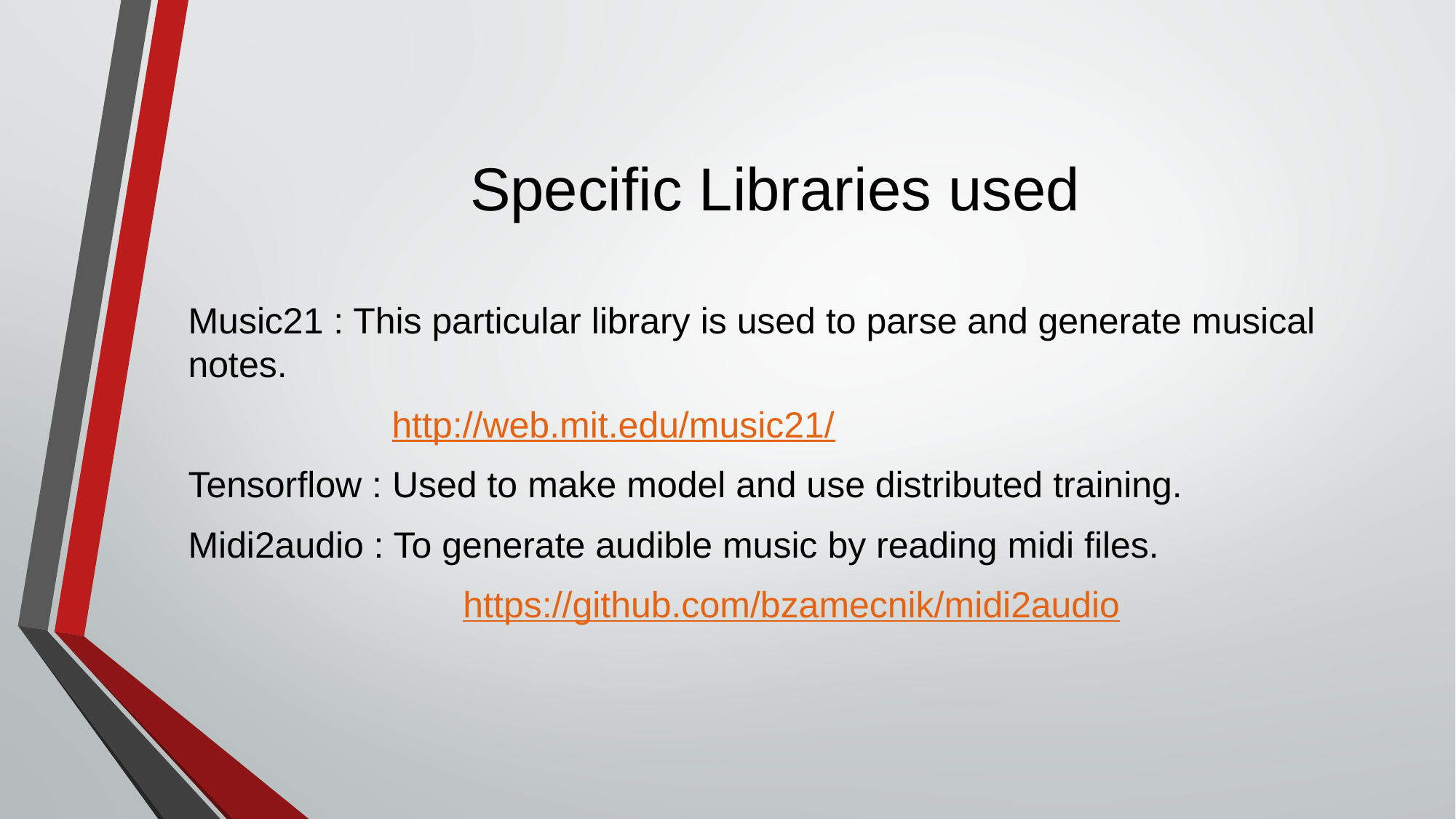

# Specific Libraries used
Music21 : This particular library is used to parse and generate musical notes.
                    http://web.mit.edu/music21/
Tensorflow : Used to make model and use distributed training.
Midi2audio : To generate audible music by reading midi files.
                           https://github.com/bzamecnik/midi2audio